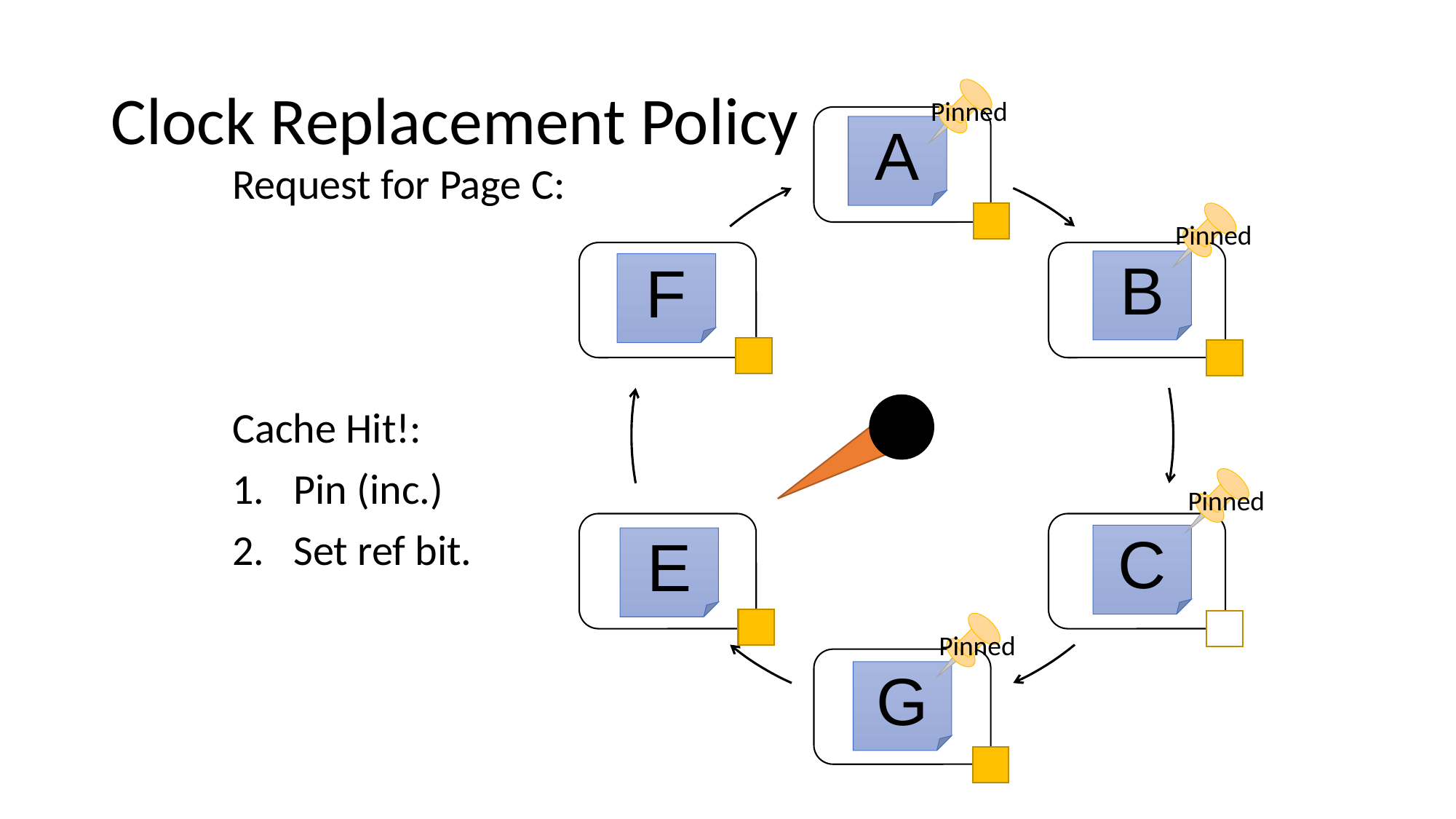

# Clock Replacement Policy

Pinned
Empty Frame
Empty Frame
Empty Frame
Empty Frame
Empty Frame
Empty Frame
A
Request for Page C:

Cache Hit!:
Pin (inc.)
Set ref bit.

Pinned

B
F

Pinned
C
E

Pinned
G